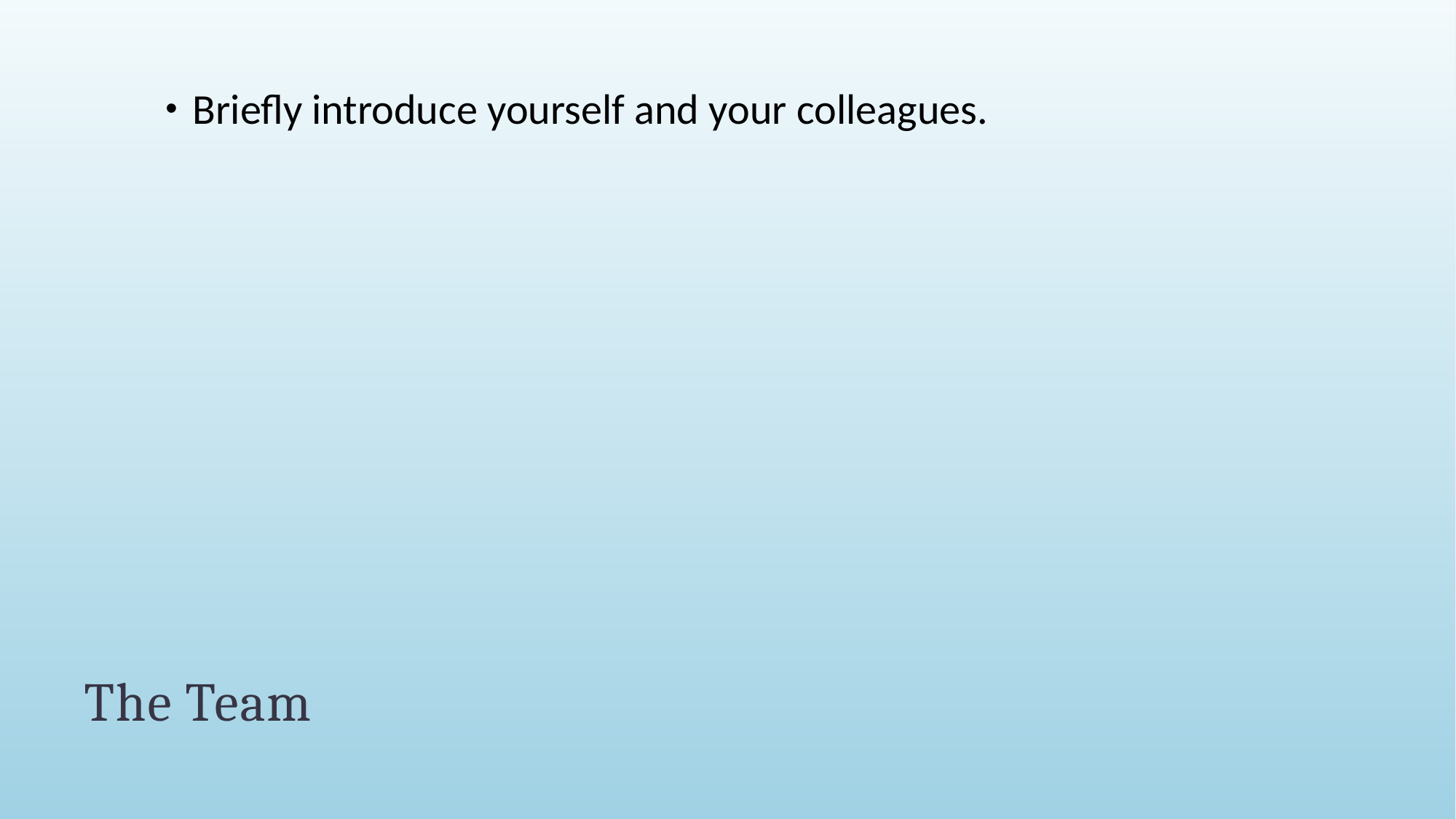

Briefly introduce yourself and your colleagues.
# The Team